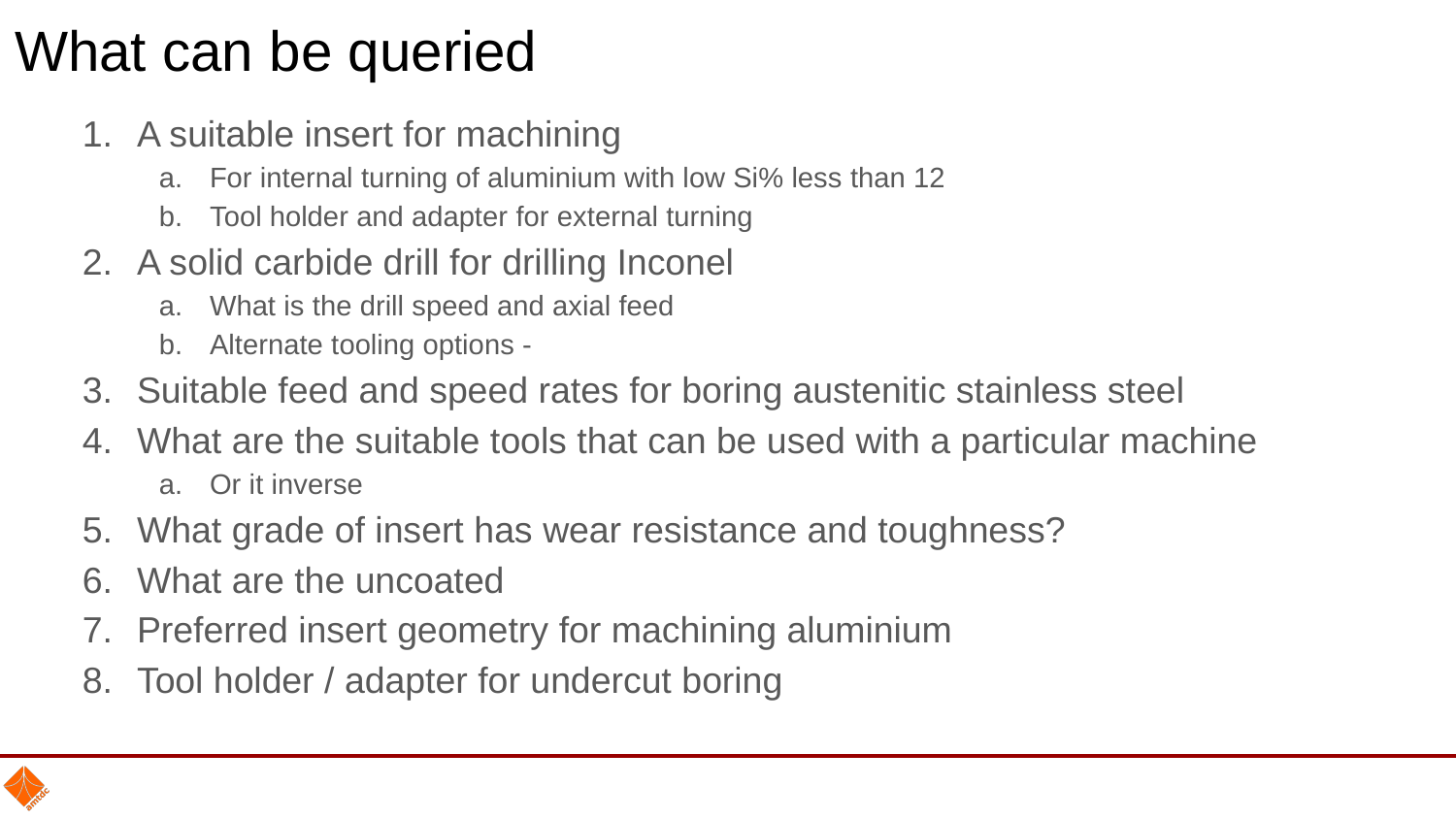

# What can be queried
A suitable insert for machining
For internal turning of aluminium with low Si% less than 12
Tool holder and adapter for external turning
A solid carbide drill for drilling Inconel
What is the drill speed and axial feed
Alternate tooling options -
Suitable feed and speed rates for boring austenitic stainless steel
What are the suitable tools that can be used with a particular machine
Or it inverse
What grade of insert has wear resistance and toughness?
What are the uncoated
Preferred insert geometry for machining aluminium
Tool holder / adapter for undercut boring